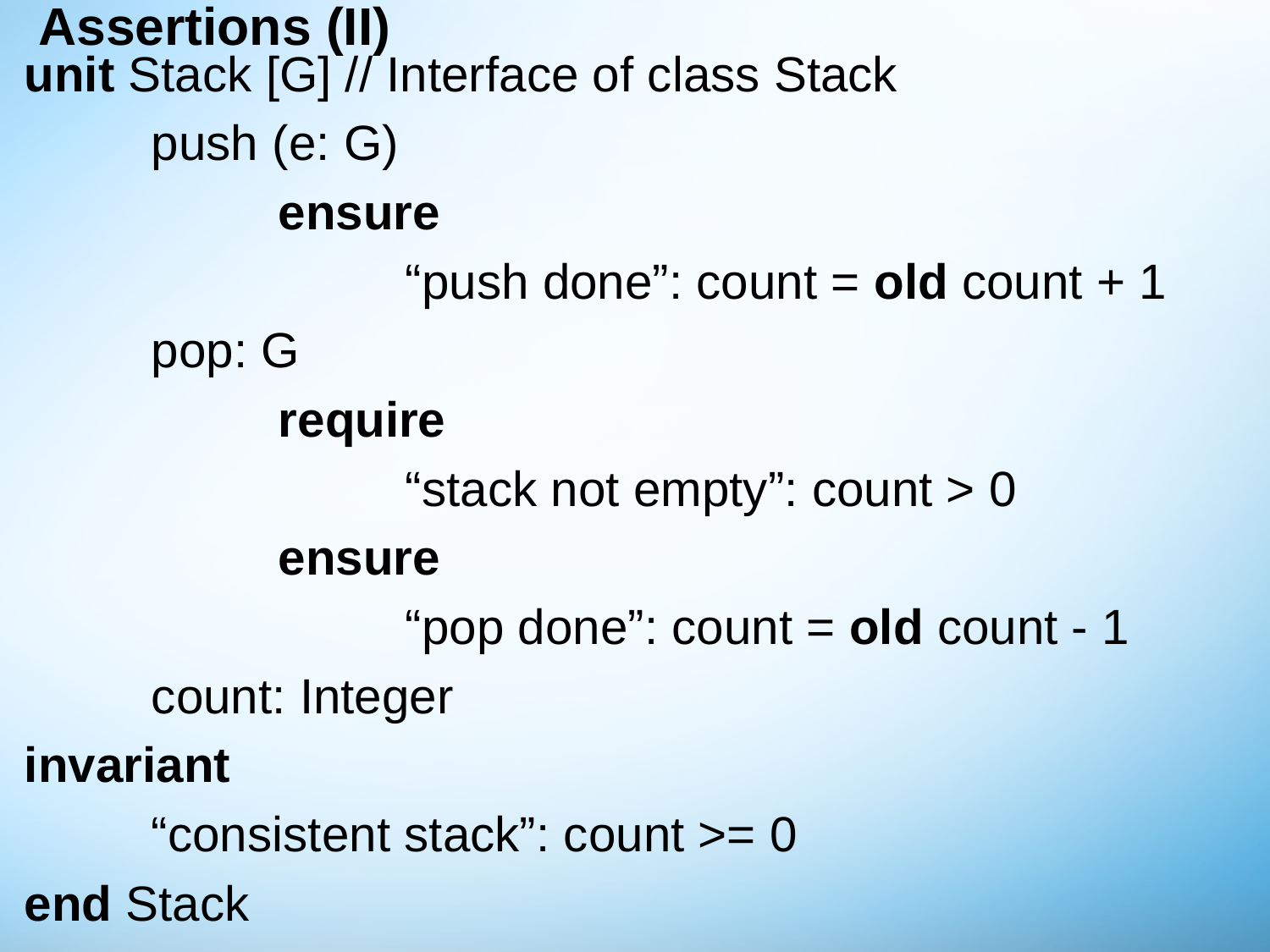

# Assertions (II)
unit Stack [G] // Interface of class Stack
	push (e: G)
		ensure
			“push done”: count = old count + 1
	pop: G
		require
			“stack not empty”: count > 0
		ensure
			“pop done”: count = old count - 1
	count: Integer
invariant
	“consistent stack”: count >= 0
end Stack